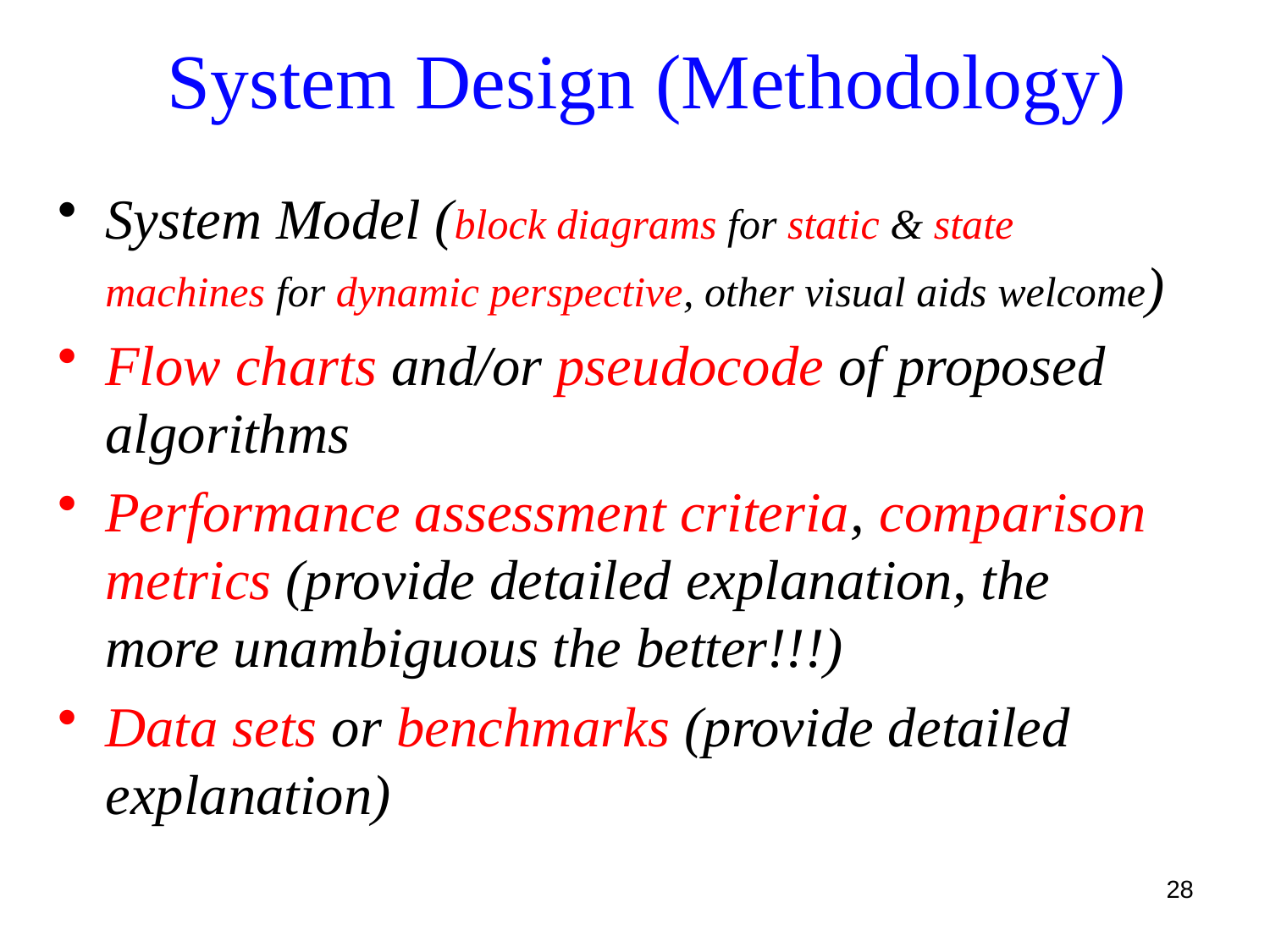

# System Design (Methodology)
System Model (block diagrams for static & state machines for dynamic perspective, other visual aids welcome)
Flow charts and/or pseudocode of proposed algorithms
Performance assessment criteria, comparison metrics (provide detailed explanation, the more unambiguous the better!!!)
Data sets or benchmarks (provide detailed explanation)
28